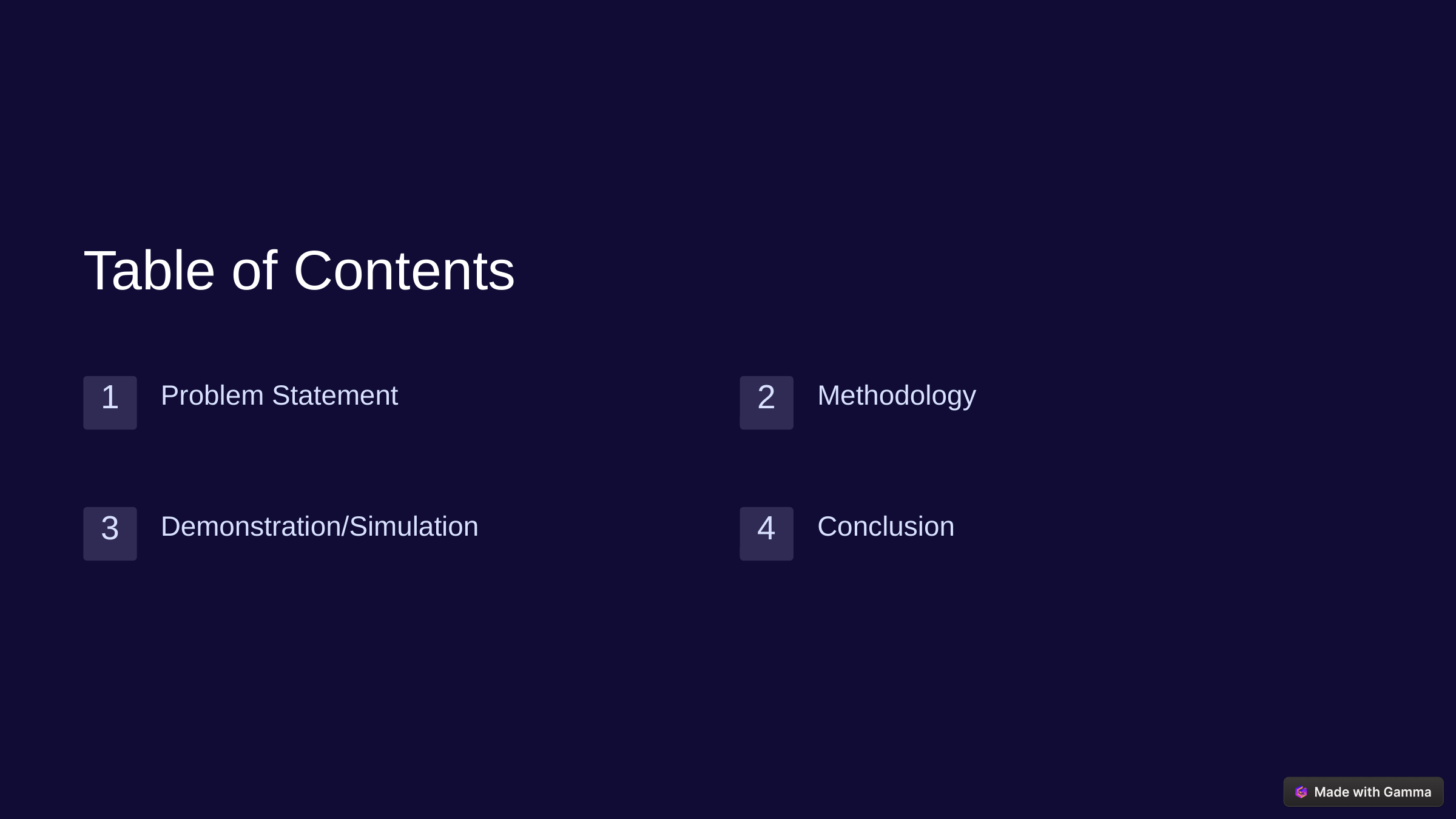

Table of Contents

Problem Statement

Methodology
1
2

Demonstration/Simulation

Conclusion
3
4